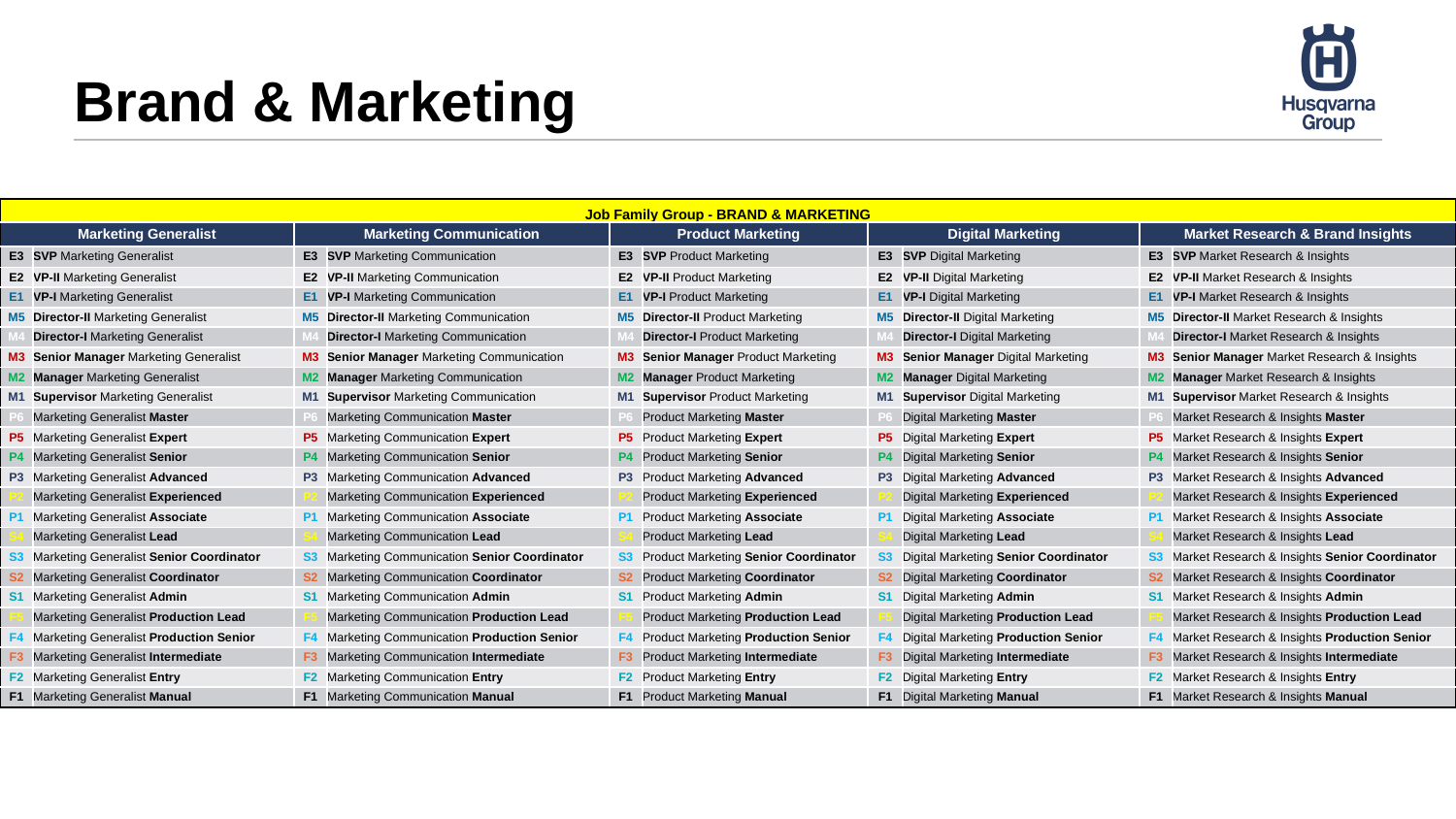

# Brand & Marketing
| Job Family Group - BRAND & MARKETING |  |  |  |  |  |  |  |  |  |
| --- | --- | --- | --- | --- | --- | --- | --- | --- | --- |
| Marketing Generalist |  | Marketing Communication |  | Product Marketing |  | Digital Marketing |  | Market Research & Brand Insights |  |
| E3 | SVP Marketing Generalist | E3 | SVP Marketing Communication | E3 | SVP Product Marketing | E3 | SVP Digital Marketing | E3 | SVP Market Research & Insights |
| E2 | VP-II Marketing Generalist | E2 | VP-II Marketing Communication | E2 | VP-II Product Marketing | E2 | VP-II Digital Marketing | E2 | VP-II Market Research & Insights |
| E1 | VP-I Marketing Generalist | E1 | VP-I Marketing Communication | E1 | VP-I Product Marketing | E1 | VP-I Digital Marketing | E1 | VP-I Market Research & Insights |
| M5 | Director-II Marketing Generalist | M5 | Director-II Marketing Communication | M5 | Director-II Product Marketing | M5 | Director-II Digital Marketing | M5 | Director-II Market Research & Insights |
| M4 | Director-I Marketing Generalist | M4 | Director-I Marketing Communication | M4 | Director-I Product Marketing | M4 | Director-I Digital Marketing | M4 | Director-I Market Research & Insights |
| M3 | Senior Manager Marketing Generalist | M3 | Senior Manager Marketing Communication | M3 | Senior Manager Product Marketing | M3 | Senior Manager Digital Marketing | M3 | Senior Manager Market Research & Insights |
| M2 | Manager Marketing Generalist | M2 | Manager Marketing Communication | M2 | Manager Product Marketing | M2 | Manager Digital Marketing | M2 | Manager Market Research & Insights |
| M1 | Supervisor Marketing Generalist | M1 | Supervisor Marketing Communication | M1 | Supervisor Product Marketing | M1 | Supervisor Digital Marketing | M1 | Supervisor Market Research & Insights |
| P6 | Marketing Generalist Master | P6 | Marketing Communication Master | P6 | Product Marketing Master | P6 | Digital Marketing Master | P6 | Market Research & Insights Master |
| P5 | Marketing Generalist Expert | P5 | Marketing Communication Expert | P5 | Product Marketing Expert | P5 | Digital Marketing Expert | P5 | Market Research & Insights Expert |
| P4 | Marketing Generalist Senior | P4 | Marketing Communication Senior | P4 | Product Marketing Senior | P4 | Digital Marketing Senior | P4 | Market Research & Insights Senior |
| P3 | Marketing Generalist Advanced | P3 | Marketing Communication Advanced | P3 | Product Marketing Advanced | P3 | Digital Marketing Advanced | P3 | Market Research & Insights Advanced |
| P2 | Marketing Generalist Experienced | P2 | Marketing Communication Experienced | P2 | Product Marketing Experienced | P2 | Digital Marketing Experienced | P2 | Market Research & Insights Experienced |
| P1 | Marketing Generalist Associate | P1 | Marketing Communication Associate | P1 | Product Marketing Associate | P1 | Digital Marketing Associate | P1 | Market Research & Insights Associate |
| S4 | Marketing Generalist Lead | S4 | Marketing Communication Lead | S4 | Product Marketing Lead | S4 | Digital Marketing Lead | S4 | Market Research & Insights Lead |
| S3 | Marketing Generalist Senior Coordinator | S3 | Marketing Communication Senior Coordinator | S3 | Product Marketing Senior Coordinator | S3 | Digital Marketing Senior Coordinator | S3 | Market Research & Insights Senior Coordinator |
| S2 | Marketing Generalist Coordinator | S2 | Marketing Communication Coordinator | S2 | Product Marketing Coordinator | S2 | Digital Marketing Coordinator | S2 | Market Research & Insights Coordinator |
| S1 | Marketing Generalist Admin | S1 | Marketing Communication Admin | S1 | Product Marketing Admin | S1 | Digital Marketing Admin | S1 | Market Research & Insights Admin |
| F5 | Marketing Generalist Production Lead | F5 | Marketing Communication Production Lead | F5 | Product Marketing Production Lead | F5 | Digital Marketing Production Lead | F5 | Market Research & Insights Production Lead |
| F4 | Marketing Generalist Production Senior | F4 | Marketing Communication Production Senior | F4 | Product Marketing Production Senior | F4 | Digital Marketing Production Senior | F4 | Market Research & Insights Production Senior |
| F3 | Marketing Generalist Intermediate | F3 | Marketing Communication Intermediate | F3 | Product Marketing Intermediate | F3 | Digital Marketing Intermediate | F3 | Market Research & Insights Intermediate |
| F2 | Marketing Generalist Entry | F2 | Marketing Communication Entry | F2 | Product Marketing Entry | F2 | Digital Marketing Entry | F2 | Market Research & Insights Entry |
| F1 | Marketing Generalist Manual | F1 | Marketing Communication Manual | F1 | Product Marketing Manual | F1 | Digital Marketing Manual | F1 | Market Research & Insights Manual |